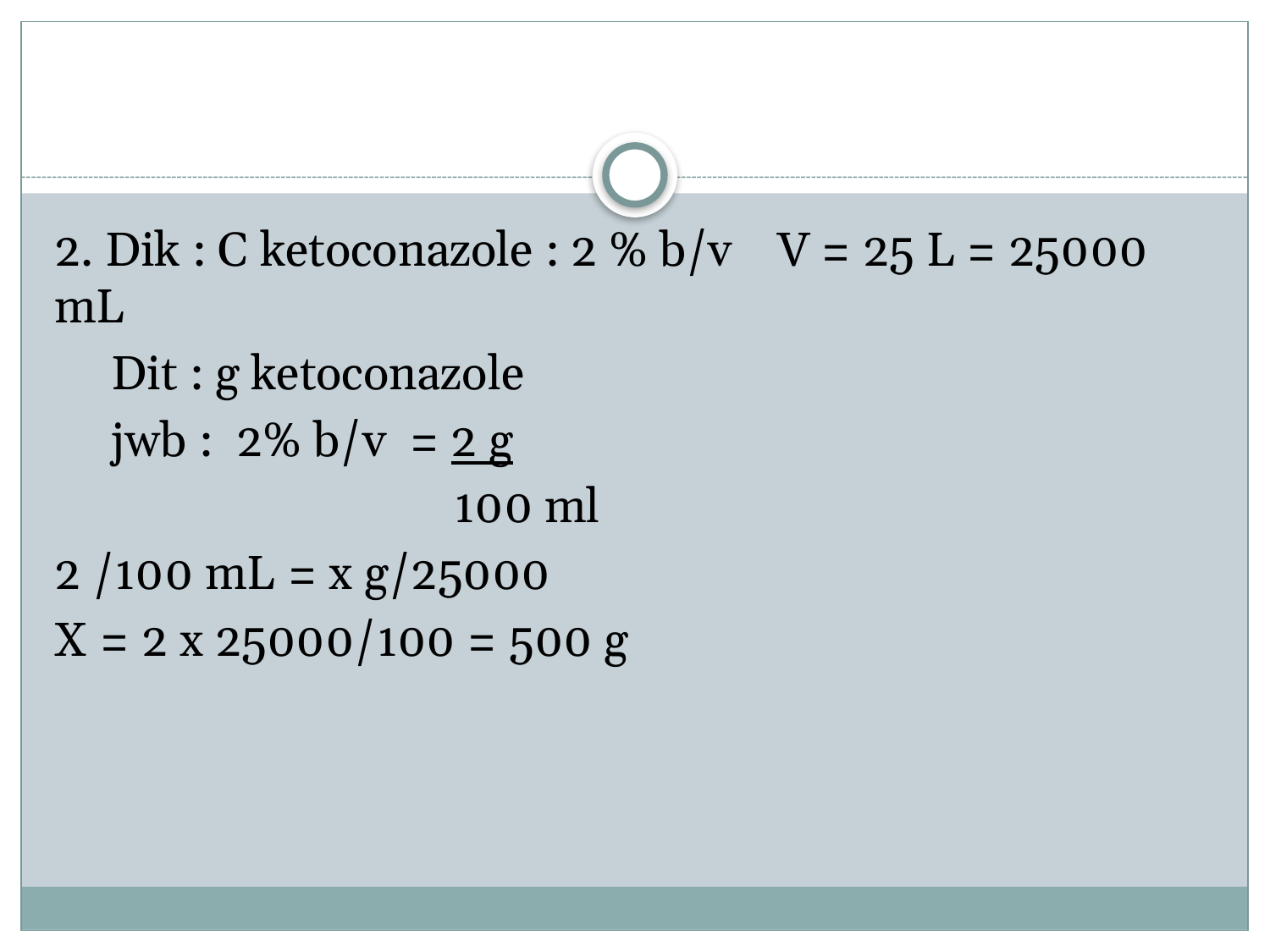

#
2. Dik : C ketoconazole : 2 % b/v    V = 25 L = 25000 mL
     Dit : g ketoconazole
     jwb :  2% b/v  = 2 g
                                   100 ml
2 /100 mL = x g/25000
X = 2 x 25000/100 = 500 g